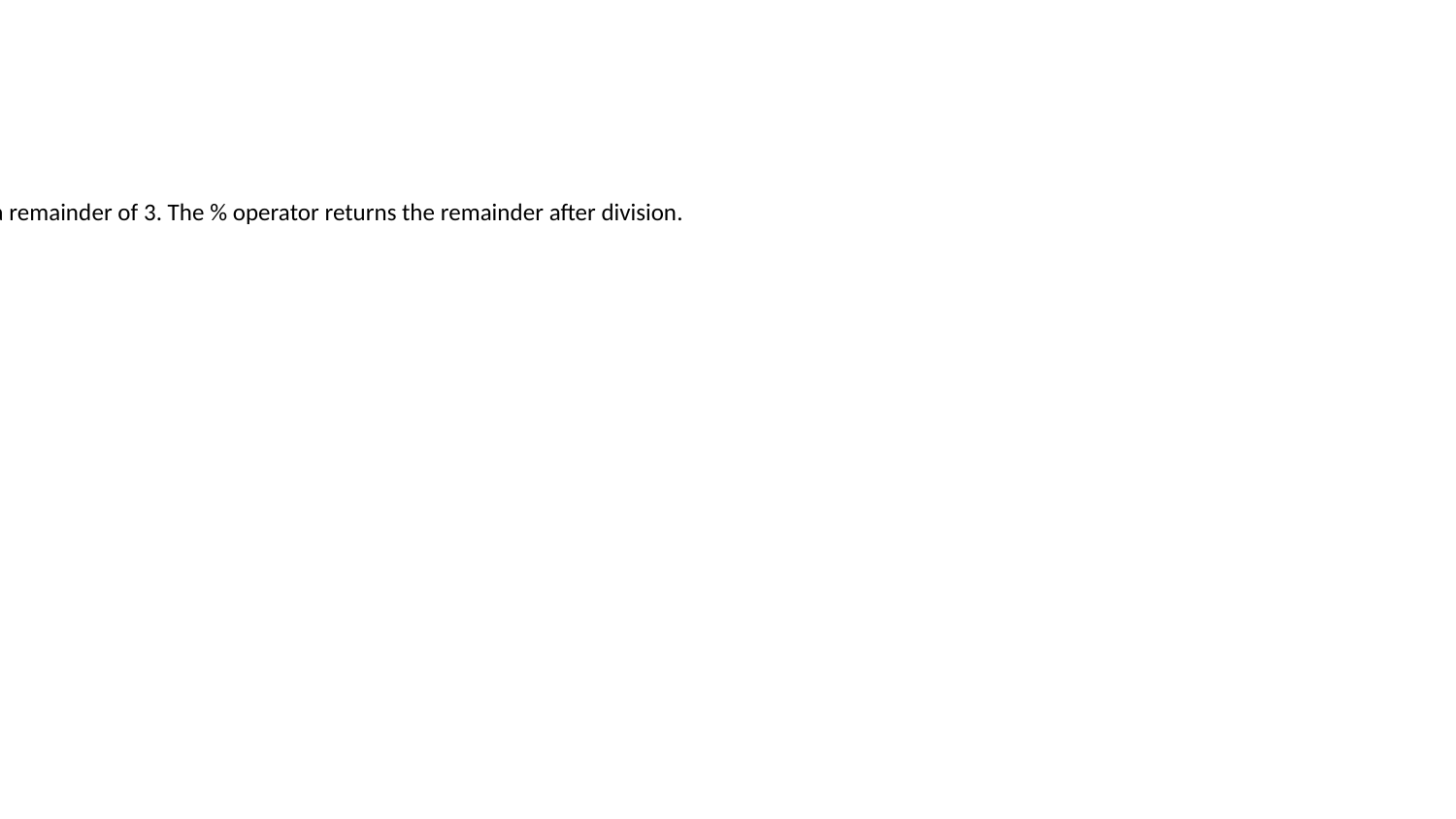

Info:
4 goes into 7 once, with a remainder of 3. The % operator returns the remainder after division.